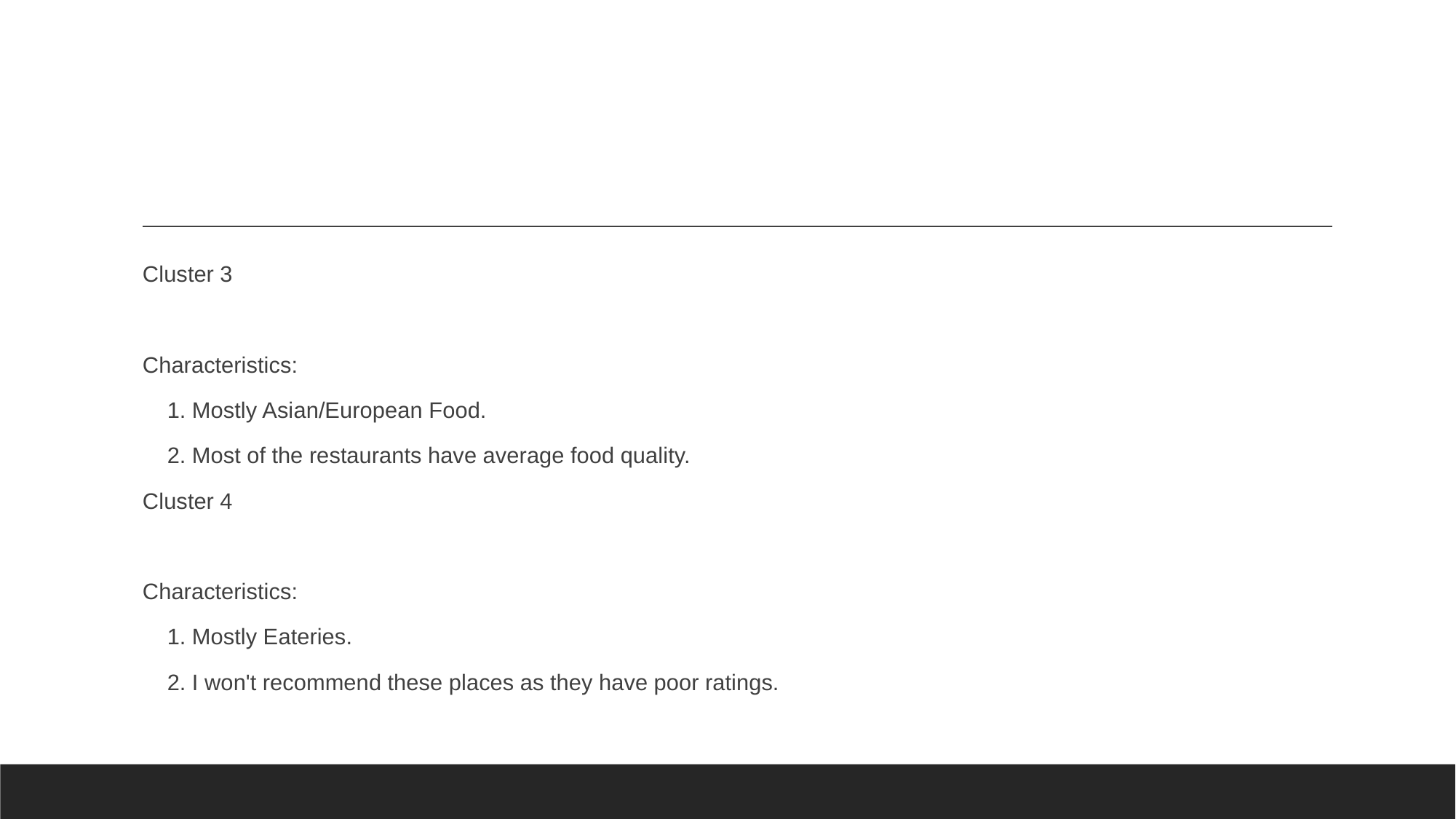

Cluster 3

Characteristics:
    1. Mostly Asian/European Food.
    2. Most of the restaurants have average food quality.
Cluster 4

Characteristics:
    1. Mostly Eateries.
    2. I won't recommend these places as they have poor ratings.